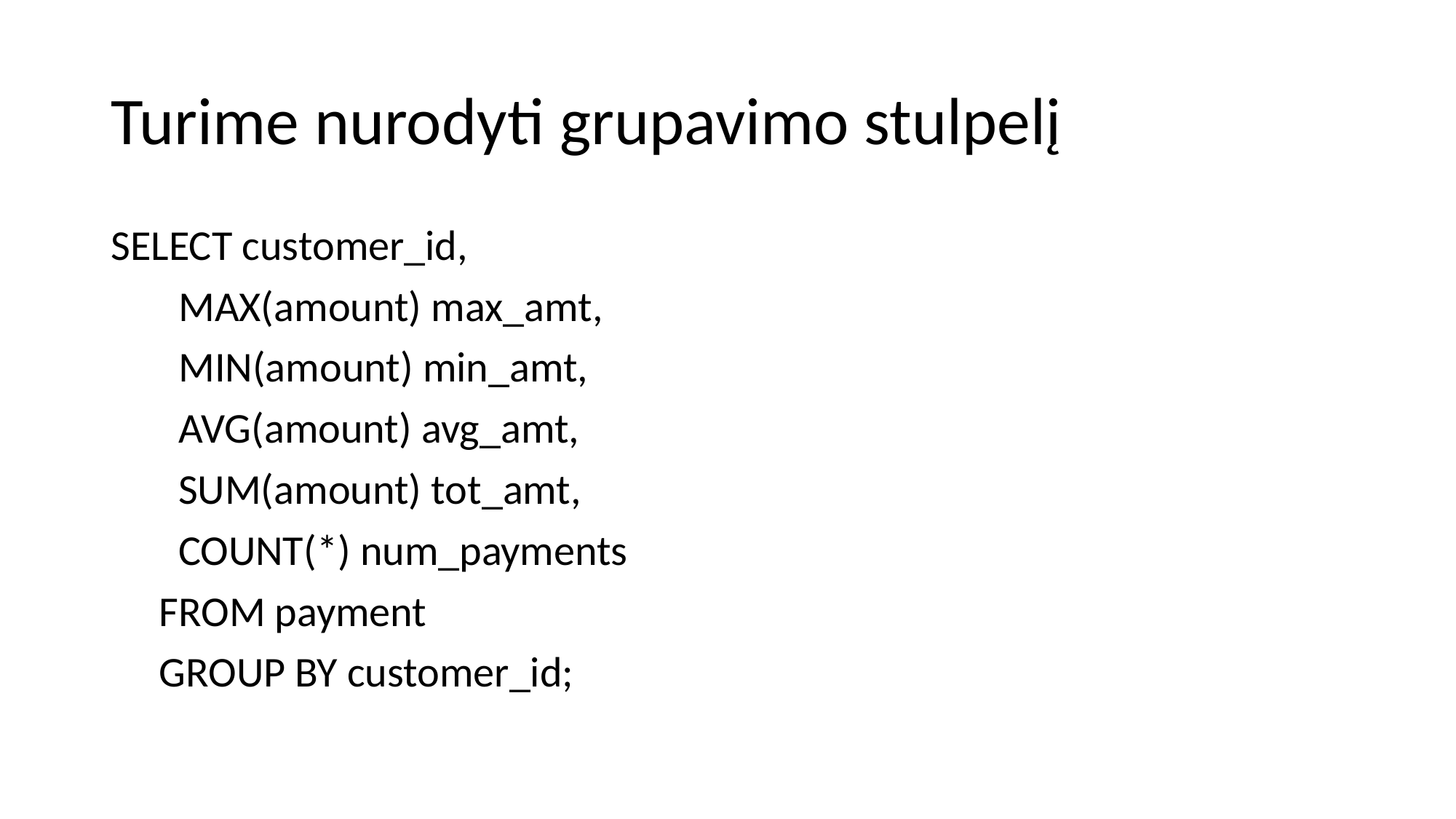

# Turime nurodyti grupavimo stulpelį
SELECT customer_id,
       MAX(amount) max_amt,
       MIN(amount) min_amt,
       AVG(amount) avg_amt,
       SUM(amount) tot_amt,
       COUNT(*) num_payments
     FROM payment
     GROUP BY customer_id;